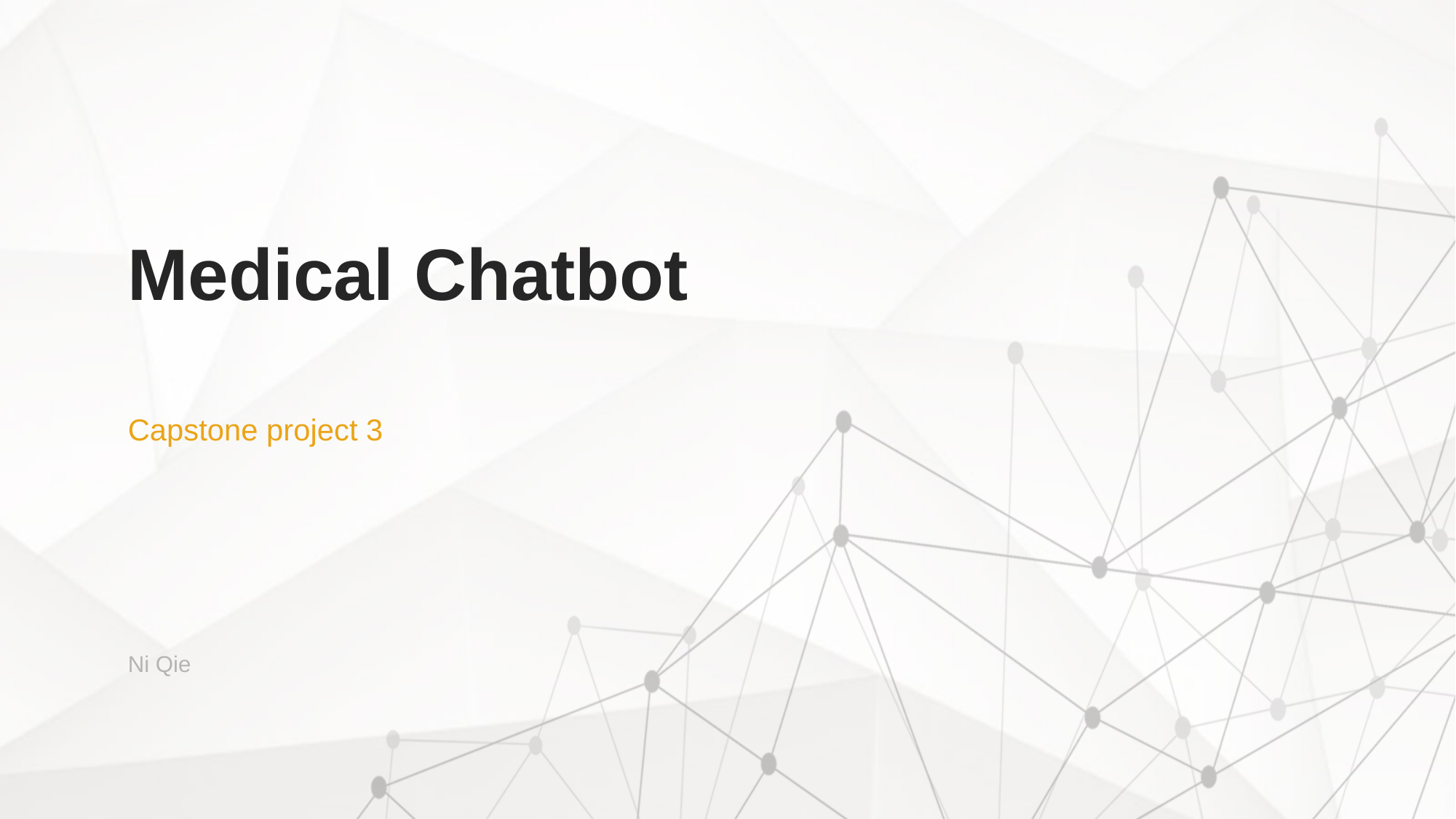

# Medical Chatbot
Capstone project 3
Ni Qie